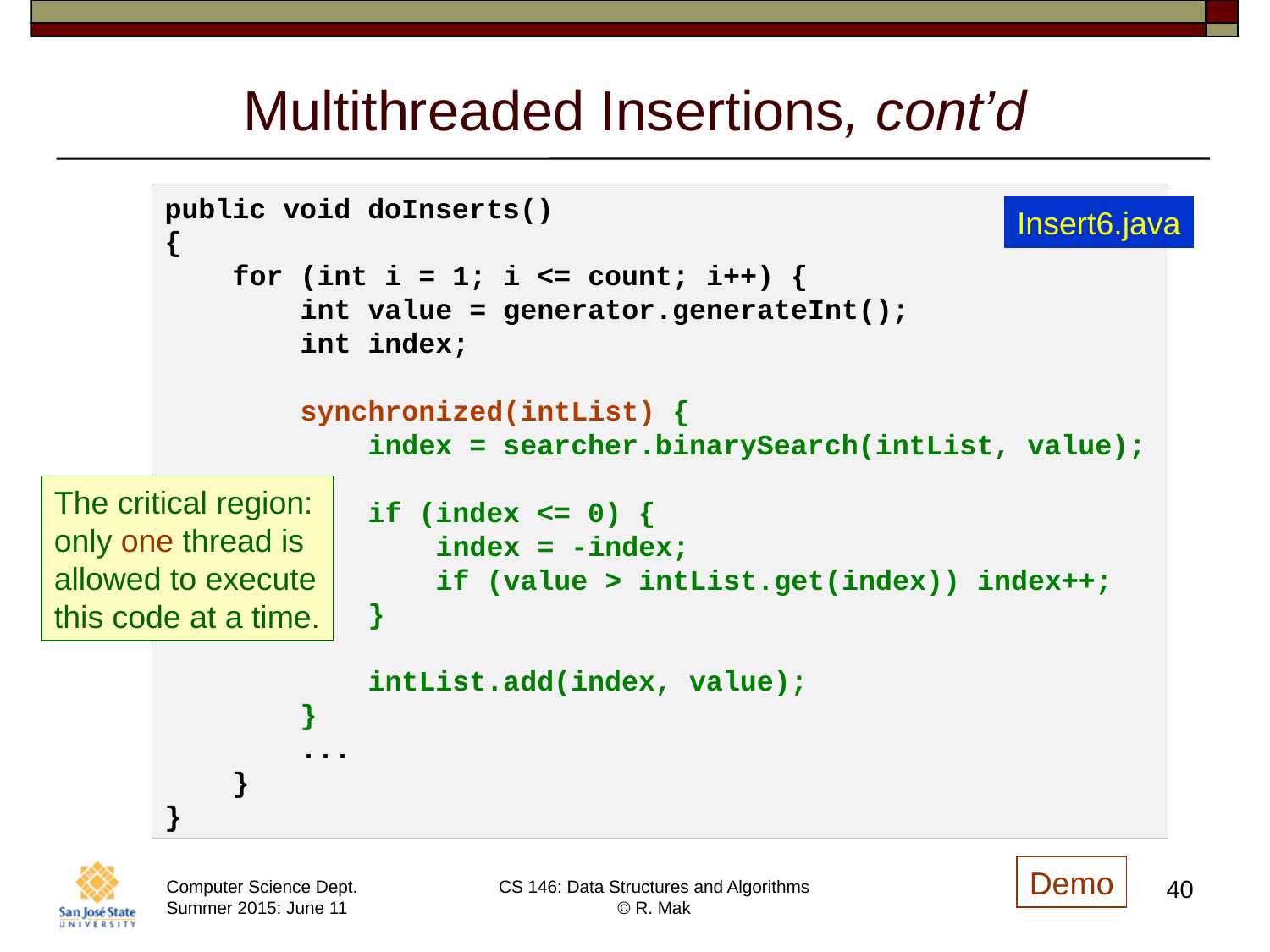

# Multithreaded Insertions, cont’d
public void doInserts()
{
    for (int i = 1; i <= count; i++) {
        int value = generator.generateInt();
        int index;

        synchronized(intList) {
            index = searcher.binarySearch(intList, value);

            if (index <= 0) {
                index = -index;
                if (value > intList.get(index)) index++;
            }

            intList.add(index, value);
        }
        ...
    }
}
Insert6.java
The critical region:
only one thread is
allowed to execute
this code at a time.
Demo
40